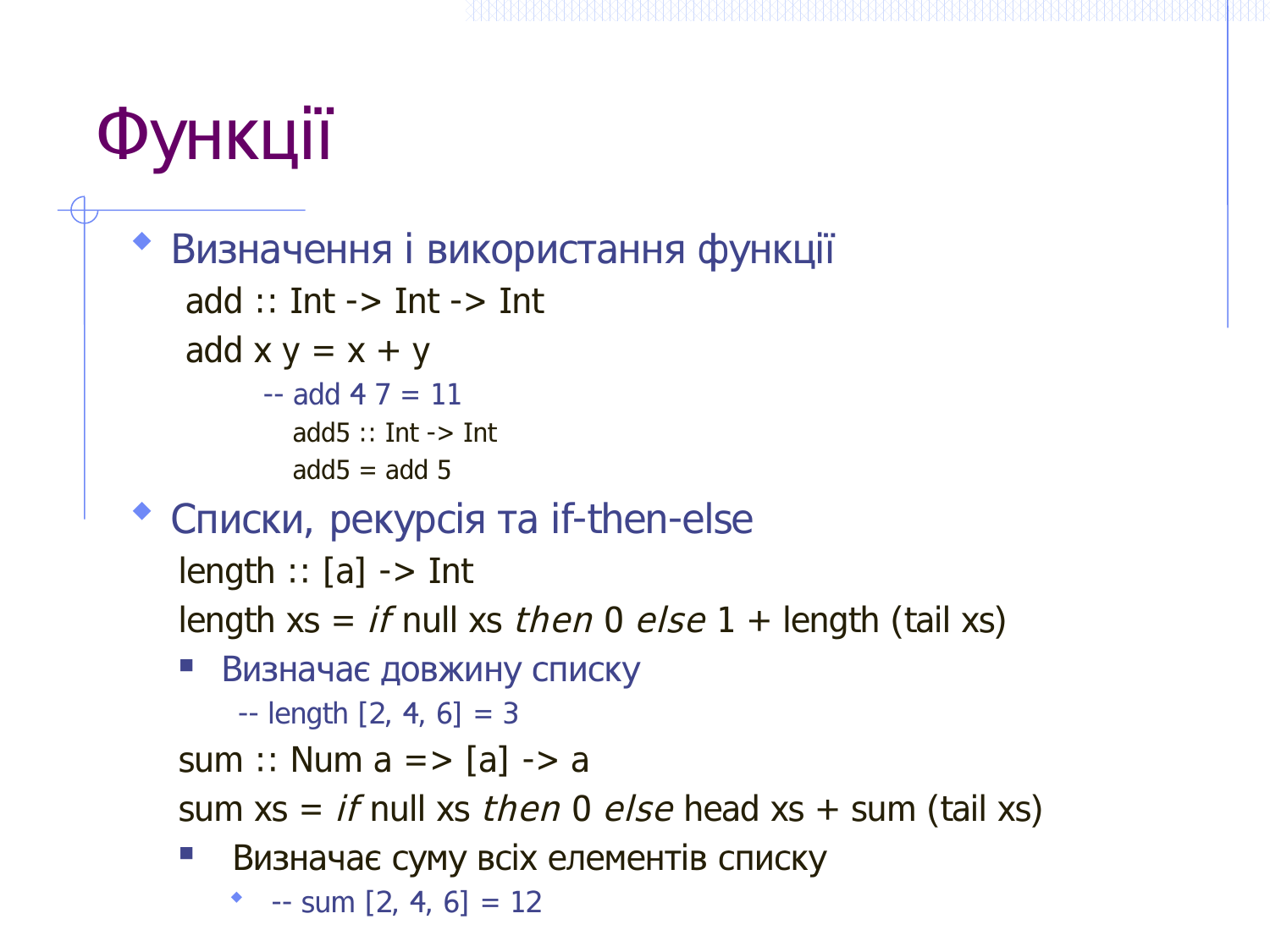

# Функції
Визначення і використання функції
add :: Int -> Int -> Int
add x y = x + y
   -- add 4 7 = 11
add5 :: Int -> Int
add5 = add 5
Списки, рекурсія та if-then-else
length :: [a] -> Int
length xs = if null xs then 0 else 1 + length (tail xs)
Визначає довжину списку
 -- length [2, 4, 6] = 3
sum :: Num a => [a] -> a
sum xs = if null xs then 0 else head xs + sum (tail xs)
 Визначає суму всіх елементів списку
-- sum [2, 4, 6] = 12